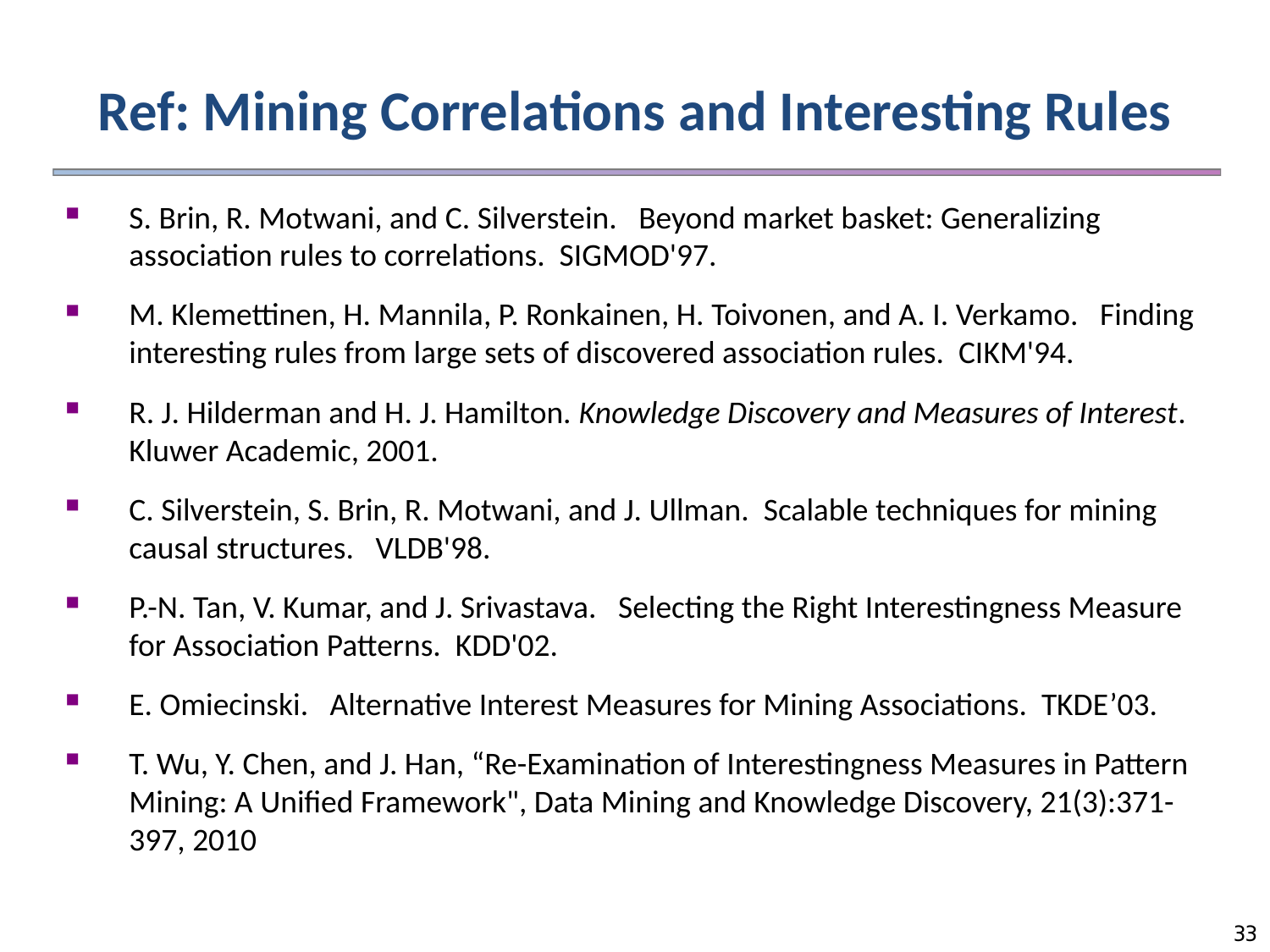

# Ref: Mining Correlations and Interesting Rules
S. Brin, R. Motwani, and C. Silverstein.   Beyond market basket: Generalizing association rules to correlations.  SIGMOD'97.
M. Klemettinen, H. Mannila, P. Ronkainen, H. Toivonen, and A. I. Verkamo.   Finding interesting rules from large sets of discovered association rules.  CIKM'94.
R. J. Hilderman and H. J. Hamilton. Knowledge Discovery and Measures of Interest. Kluwer Academic, 2001.
C. Silverstein, S. Brin, R. Motwani, and J. Ullman.  Scalable techniques for mining causal structures.   VLDB'98.
P.-N. Tan, V. Kumar, and J. Srivastava.   Selecting the Right Interestingness Measure for Association Patterns.  KDD'02.
E. Omiecinski.   Alternative Interest Measures for Mining Associations.  TKDE’03.
T. Wu, Y. Chen, and J. Han, “Re-Examination of Interestingness Measures in Pattern Mining: A Unified Framework", Data Mining and Knowledge Discovery, 21(3):371-397, 2010
33